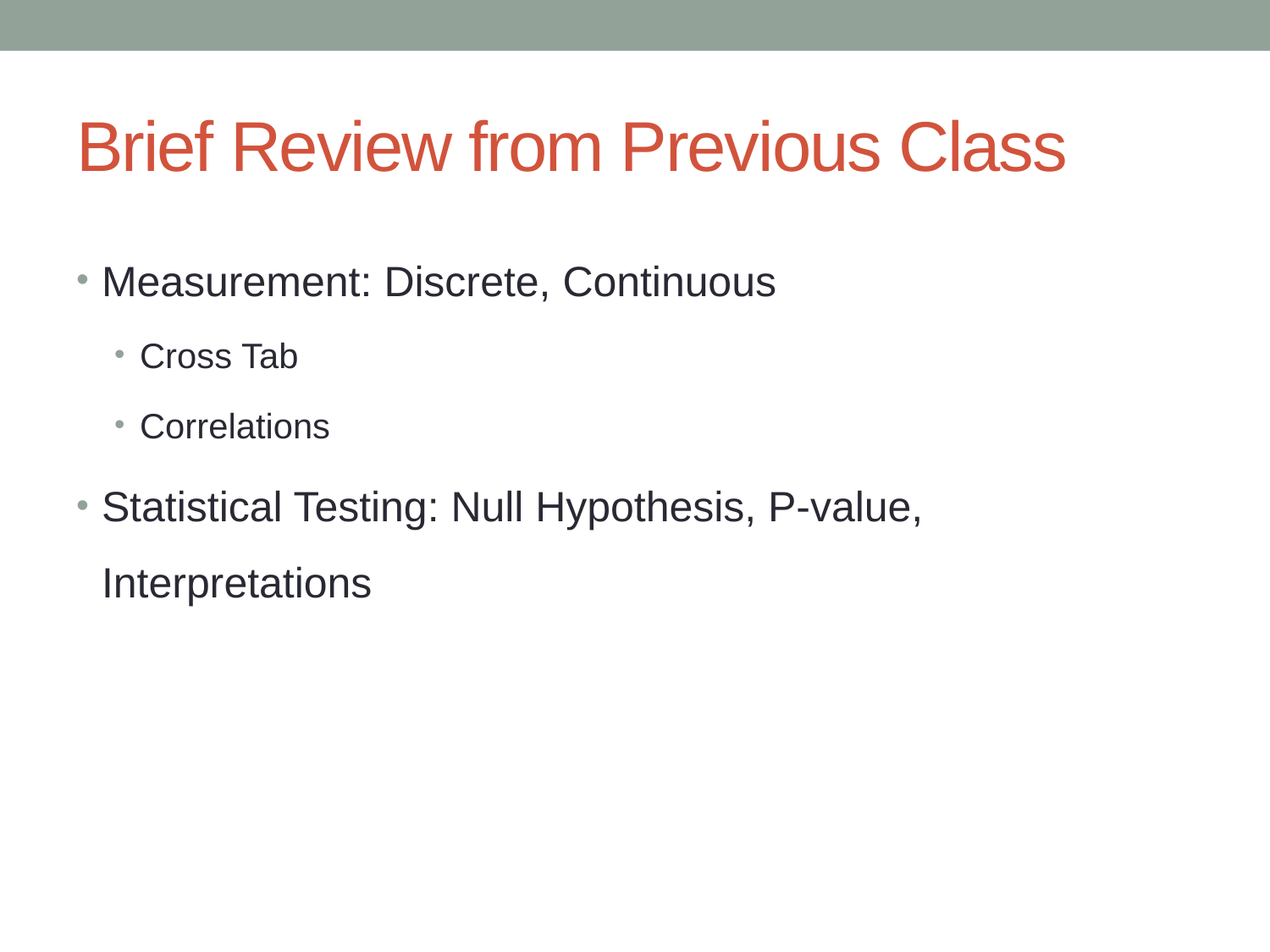

# Brief Review from Previous Class
Measurement: Discrete, Continuous
Cross Tab
Correlations
Statistical Testing: Null Hypothesis, P-value, Interpretations